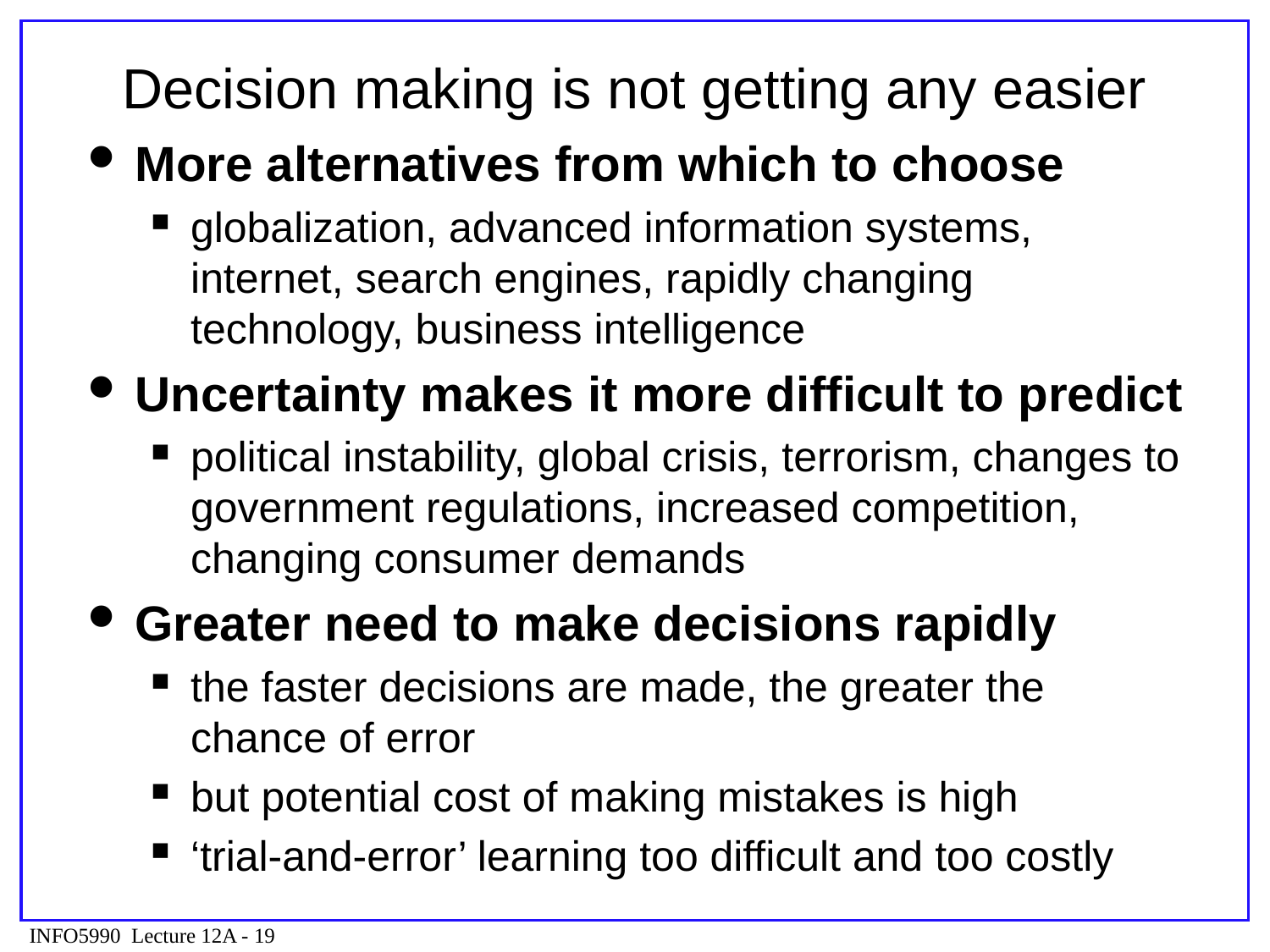

# Decision making is not getting any easier
More alternatives from which to choose
globalization, advanced information systems, internet, search engines, rapidly changing technology, business intelligence
Uncertainty makes it more difficult to predict
political instability, global crisis, terrorism, changes to government regulations, increased competition, changing consumer demands
Greater need to make decisions rapidly
the faster decisions are made, the greater the chance of error
but potential cost of making mistakes is high
‘trial-and-error’ learning too difficult and too costly